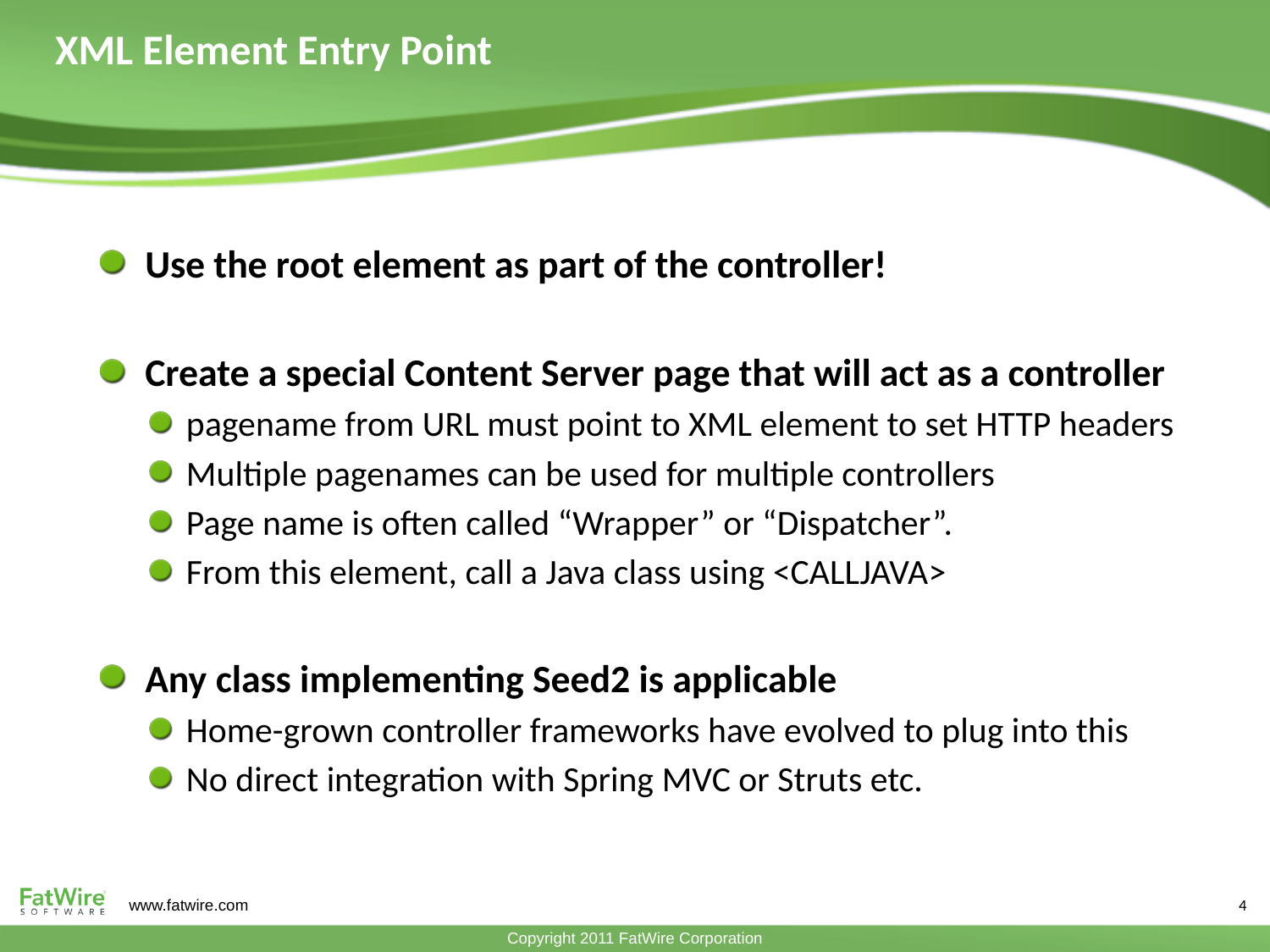

# XML Element Entry Point
Use the root element as part of the controller!

Create a special Content Server page that will act as a controller
pagename from URL must point to XML element to set HTTP headers
Multiple pagenames can be used for multiple controllers
Page name is often called “Wrapper” or “Dispatcher”.
From this element, call a Java class using <CALLJAVA>

Any class implementing Seed2 is applicable
Home-grown controller frameworks have evolved to plug into this
No direct integration with Spring MVC or Struts etc.

4